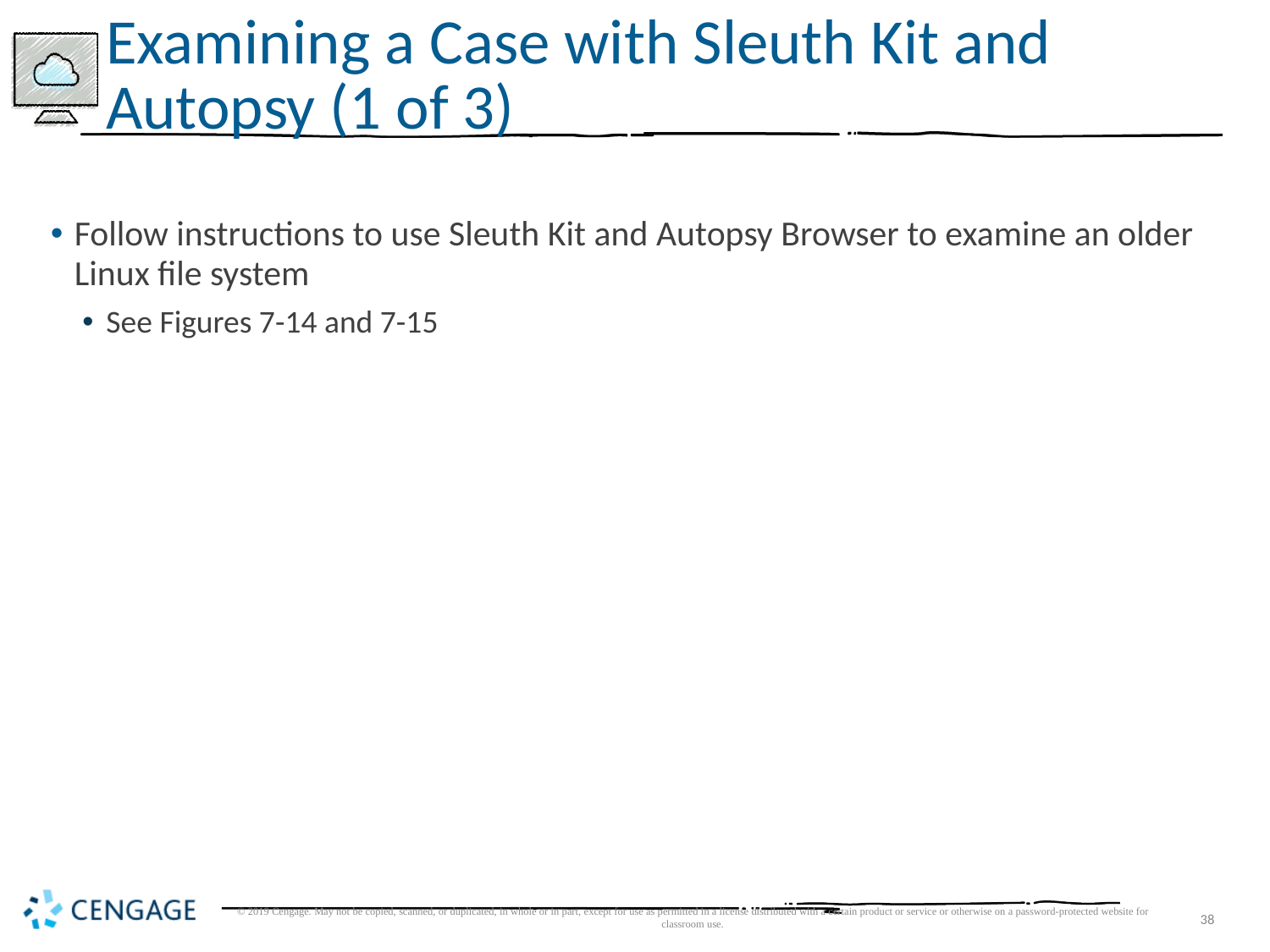

# Examining a Case with Sleuth Kit and Autopsy (1 of 3)
Follow instructions to use Sleuth Kit and Autopsy Browser to examine an older Linux file system
See Figures 7-14 and 7-15
© 2019 Cengage. May not be copied, scanned, or duplicated, in whole or in part, except for use as permitted in a license distributed with a certain product or service or otherwise on a password-protected website for classroom use.